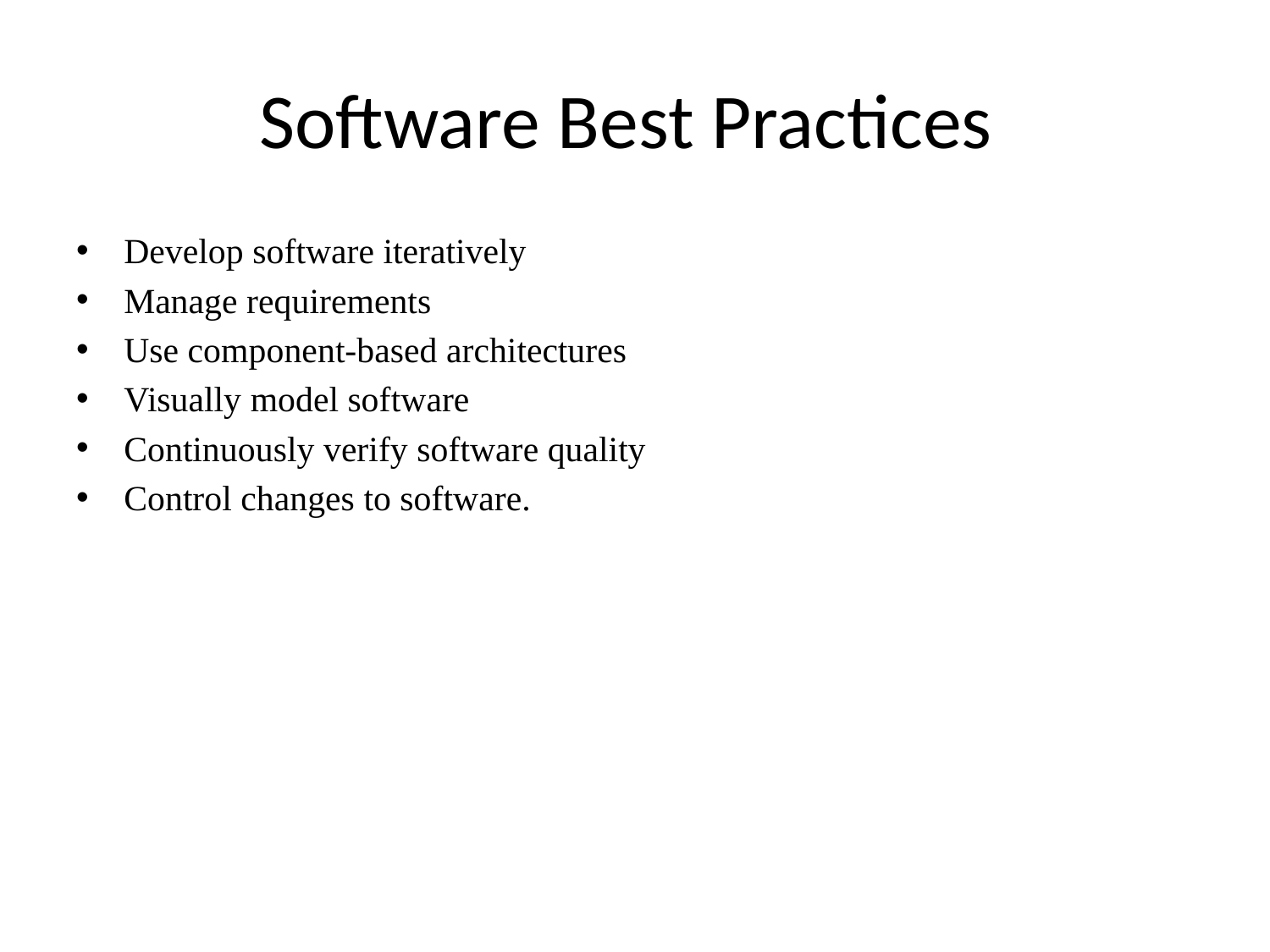

# Software Best Practices
Develop software iteratively
Manage requirements
Use component-based architectures
Visually model software
Continuously verify software quality
Control changes to software.